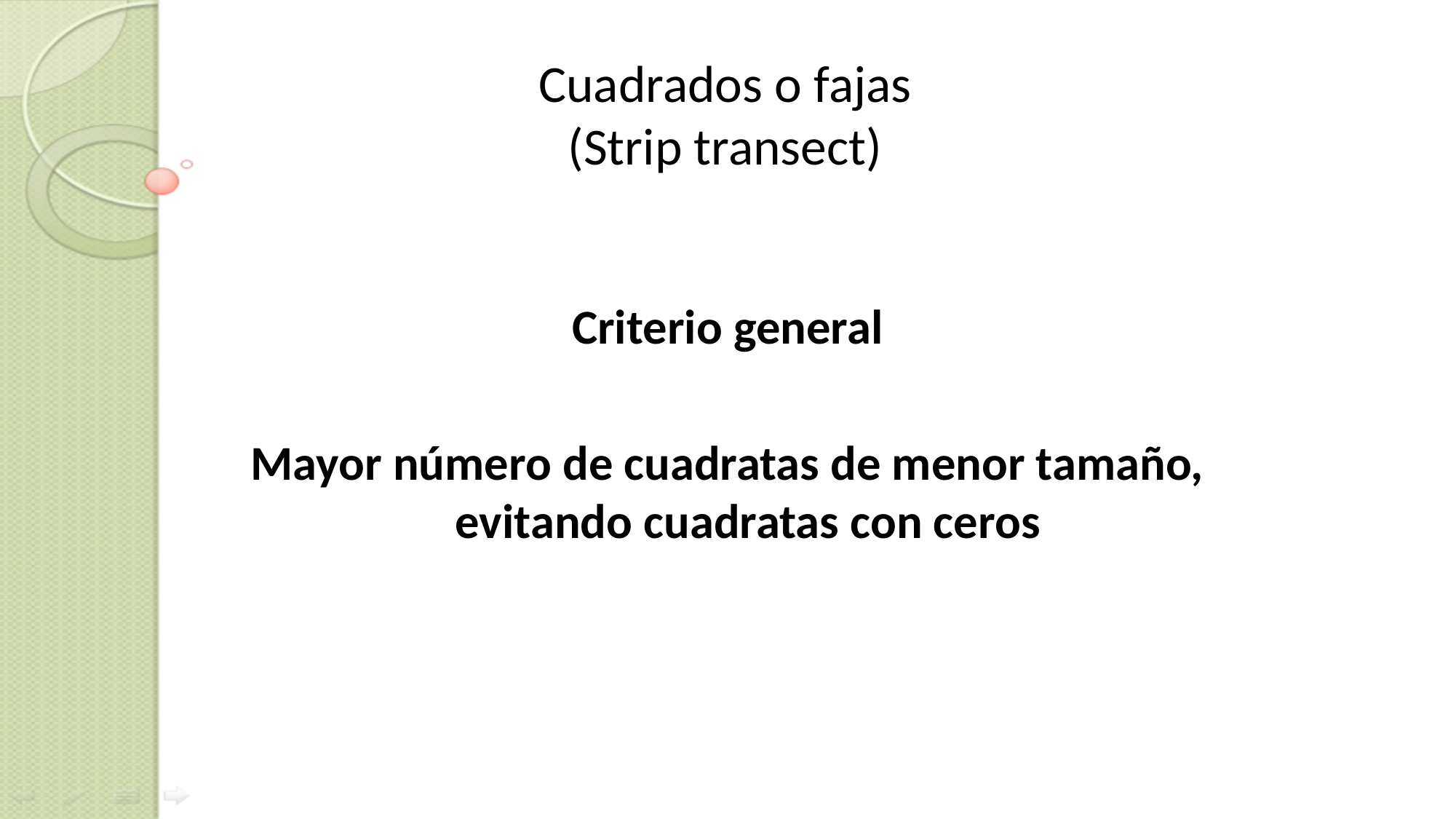

# Cuadrados o fajas (Strip transect)
Criterio general

Mayor número de cuadratas de menor tamaño, evitando cuadratas con ceros